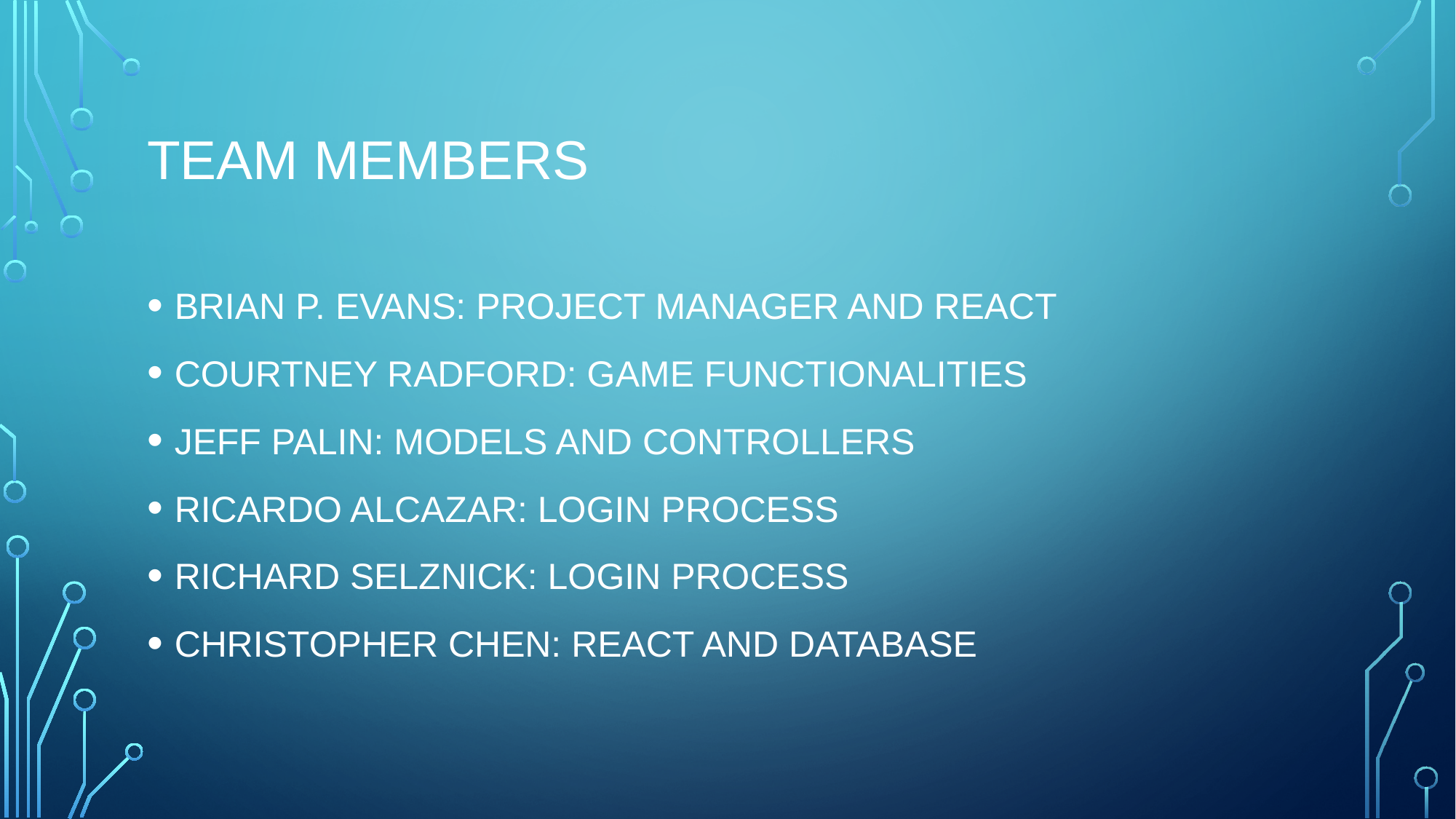

# TEAM MEMBERS
BRIAN P. EVANS: PROJECT MANAGER AND REACT
COURTNEY RADFORD: GAME FUNCTIONALITIES
JEFF PALIN: MODELS AND CONTROLLERS
RICARDO ALCAZAR: LOGIN PROCESS
RICHARD SELZNICK: LOGIN PROCESS
CHRISTOPHER CHEN: REACT AND DATABASE